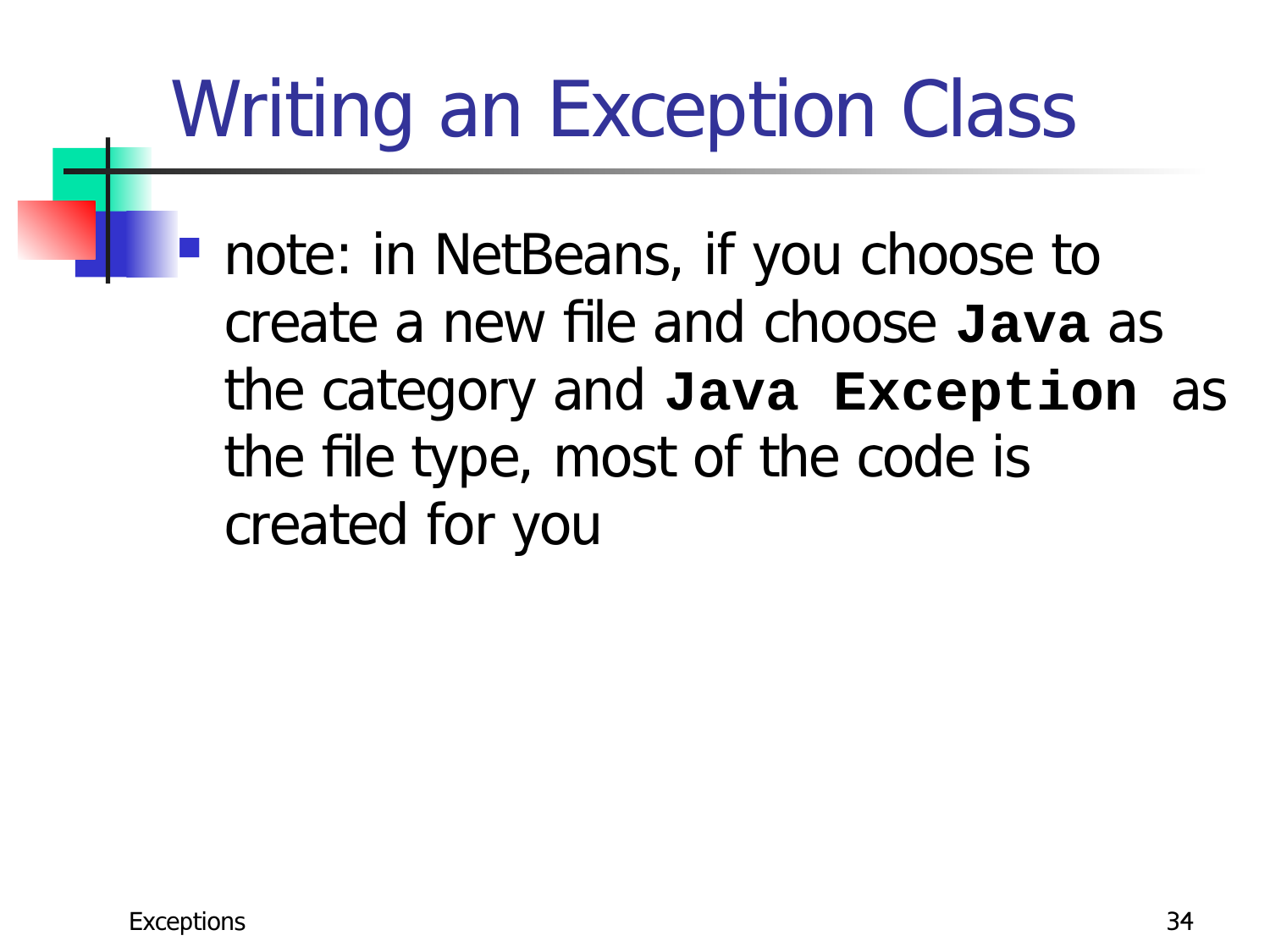

# Writing an Exception Class
note: in NetBeans, if you choose to create a new file and choose Java as the category and Java Exception as the file type, most of the code is created for you
Exceptions
34